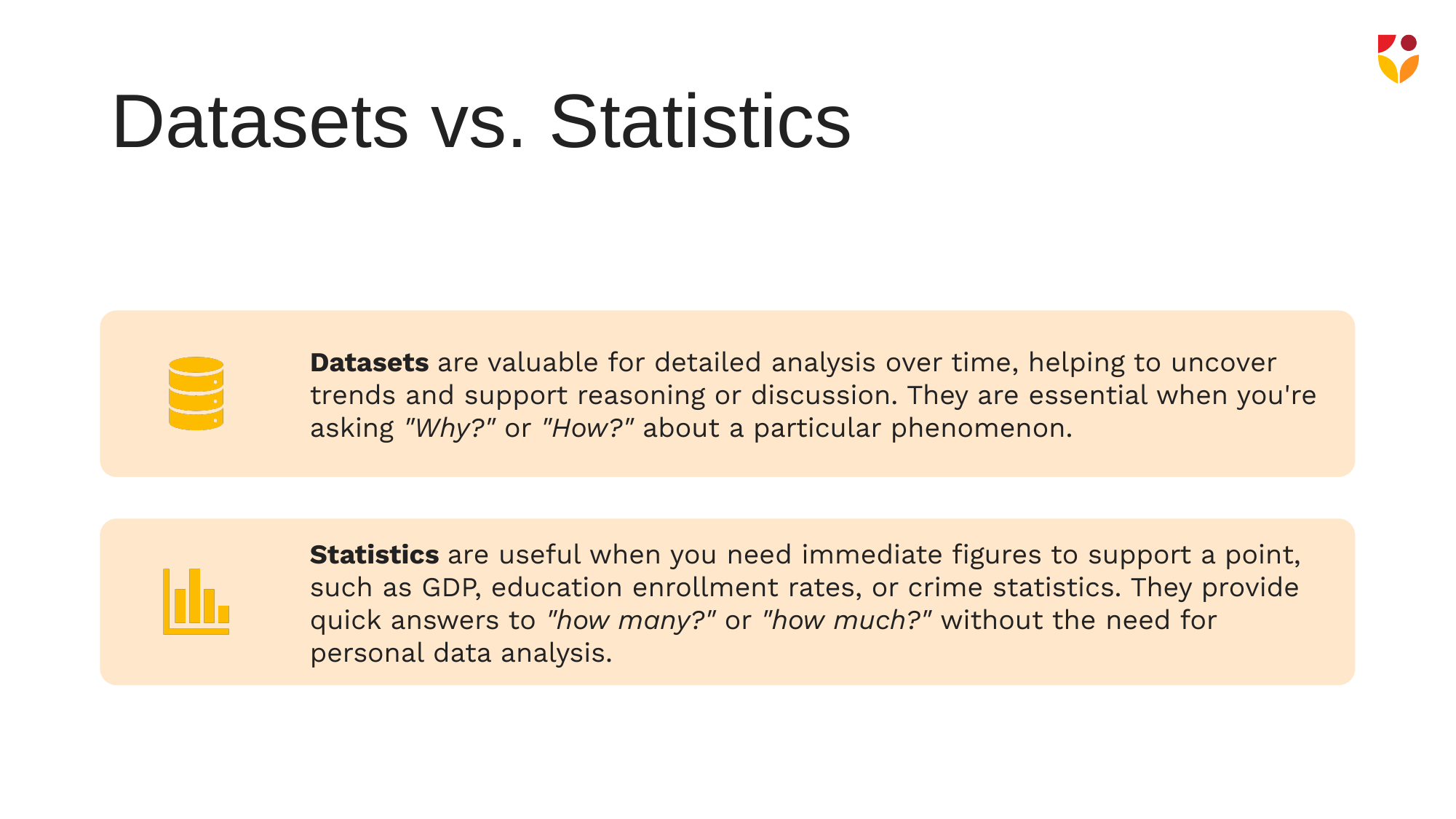

# Datasets vs. Statistics
Datasets are valuable for detailed analysis over time, helping to uncover trends and support reasoning or discussion. They are essential when you're asking "Why?" or "How?" about a particular phenomenon.
Statistics are useful when you need immediate figures to support a point, such as GDP, education enrollment rates, or crime statistics. They provide quick answers to "how many?" or "how much?" without the need for personal data analysis.